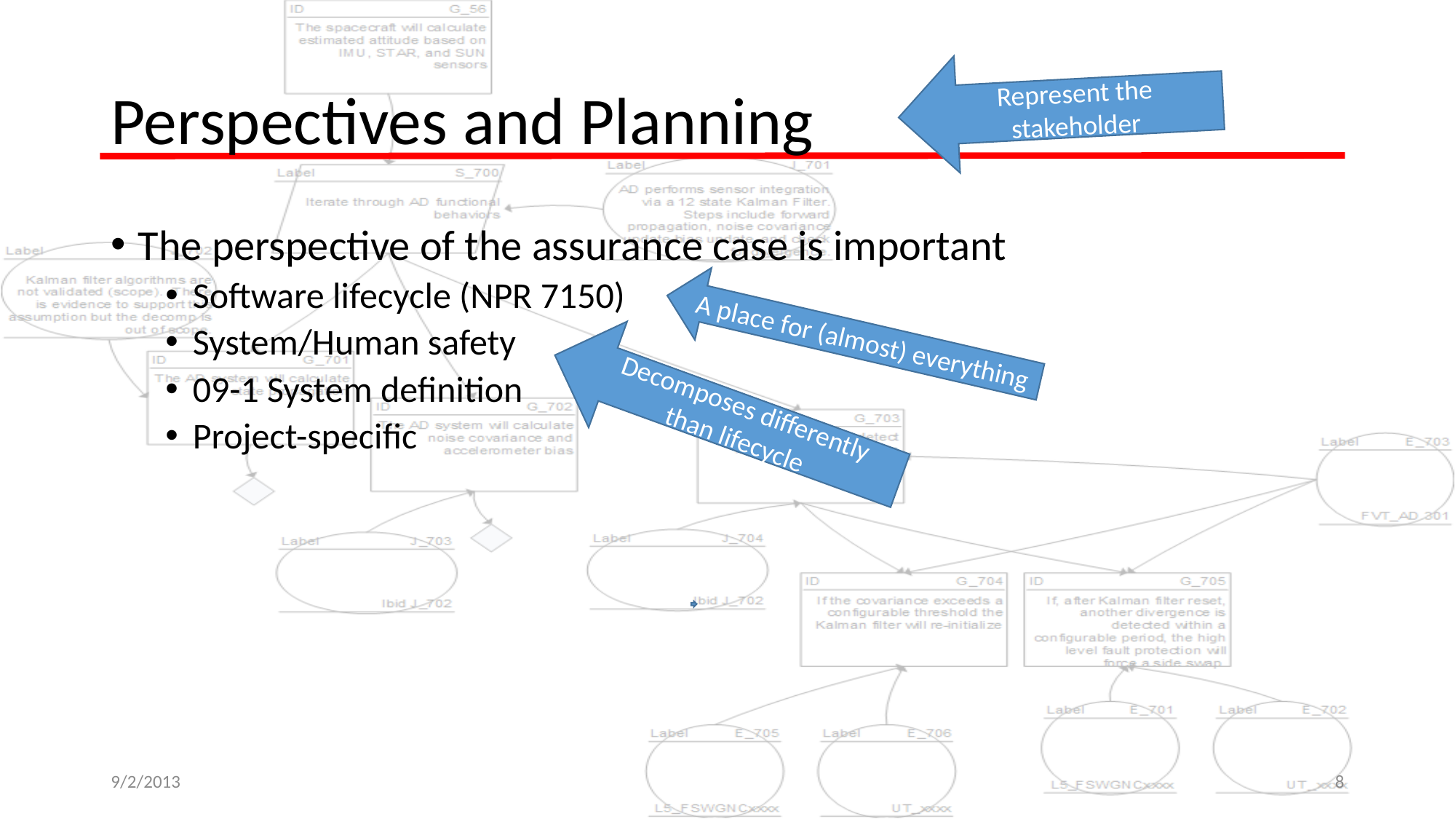

# Perspectives and Planning
Represent the stakeholder
The perspective of the assurance case is important
Software lifecycle (NPR 7150)
System/Human safety
09-1 System definition
Project-specific
A place for (almost) everything
Decomposes differently than lifecycle

9/2/2013
8